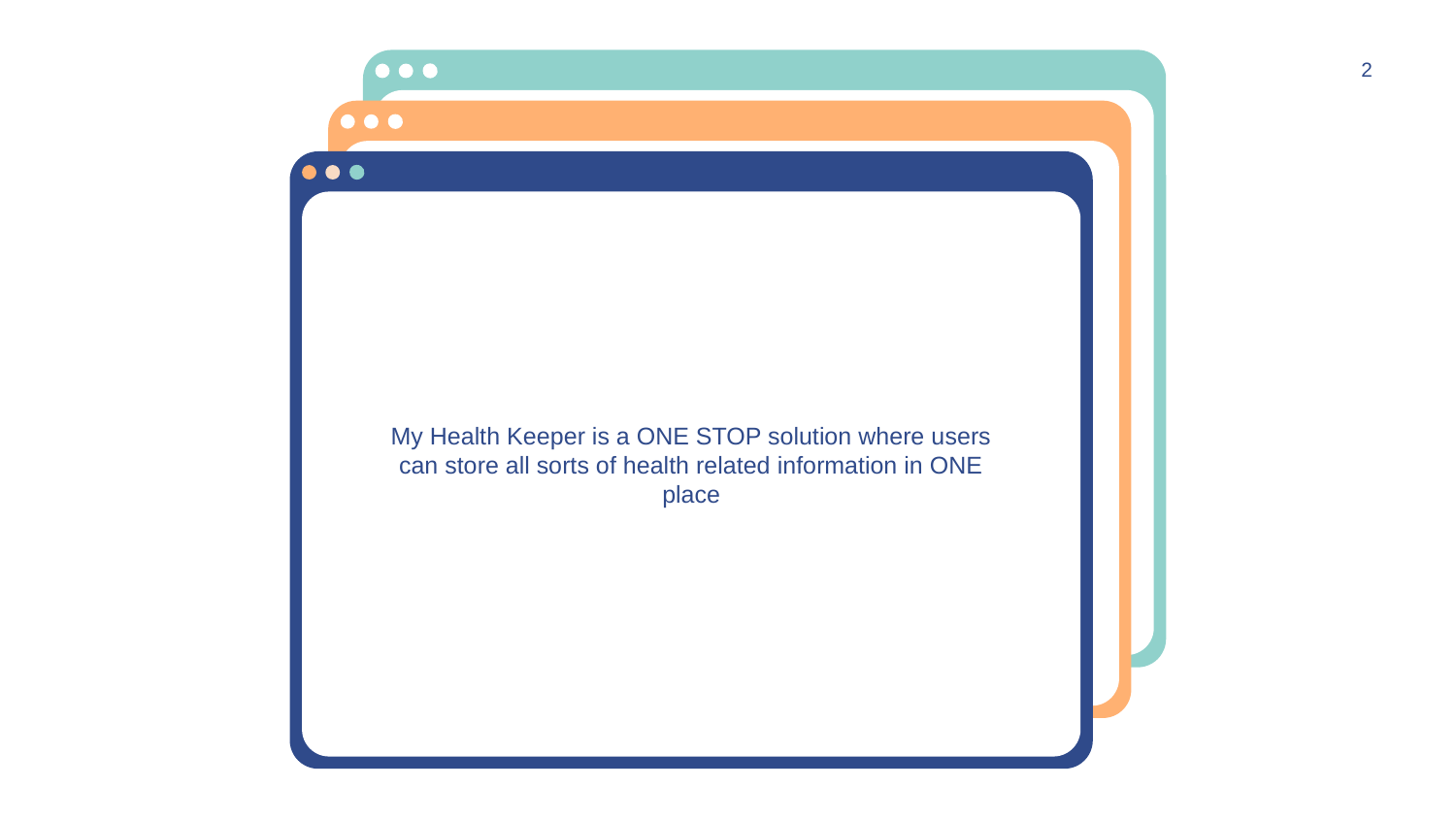

2
# My Health Keeper is a ONE STOP solution where users can store all sorts of health related information in ONE place